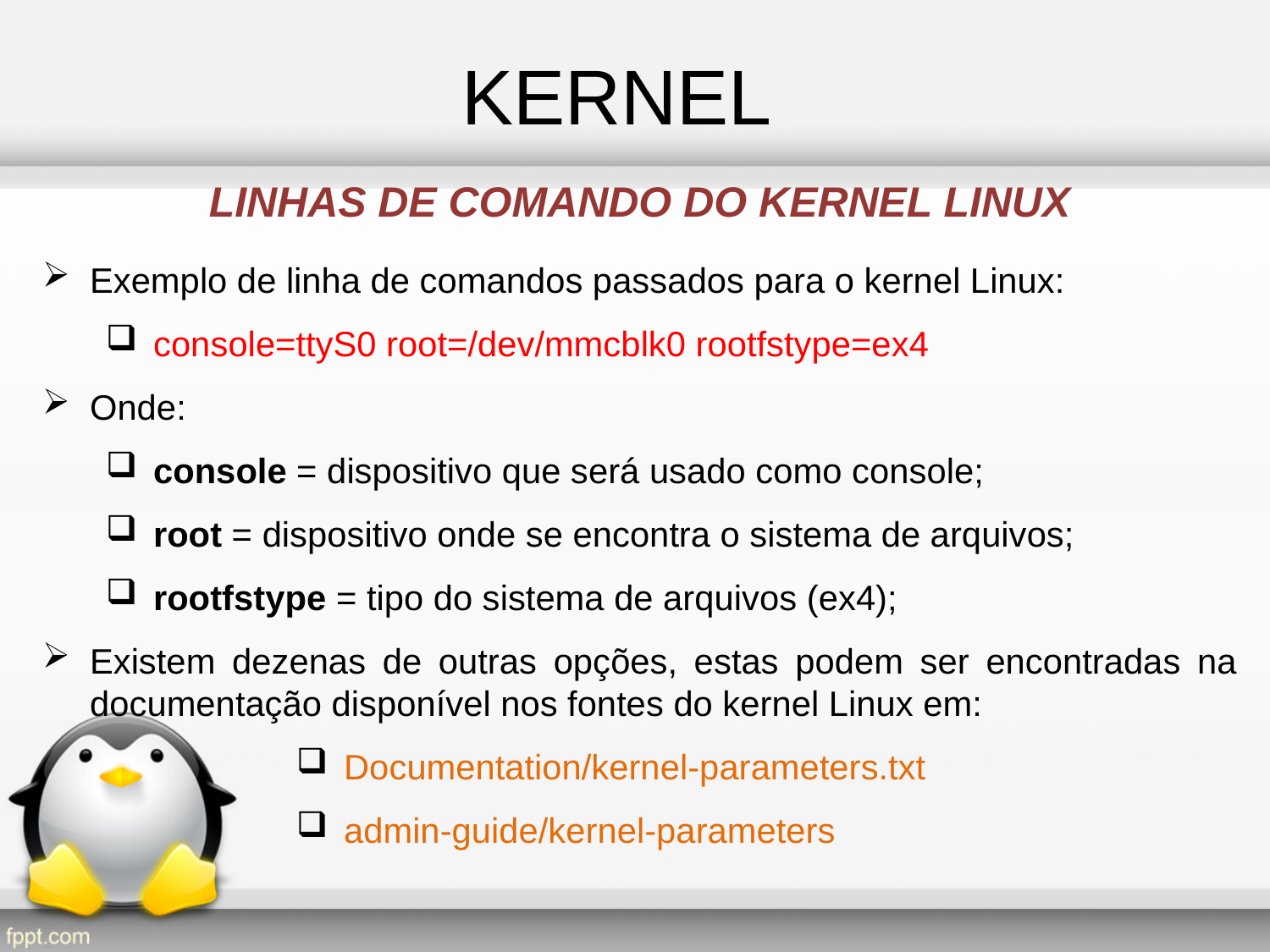

KERNEL
LINHAS DE COMANDO DO KERNEL LINUX
Exemplo de linha de comandos passados para o kernel Linux:
console=ttyS0 root=/dev/mmcblk0 rootfstype=ex4
Onde:
console = dispositivo que será usado como console;
root = dispositivo onde se encontra o sistema de arquivos;
rootfstype = tipo do sistema de arquivos (ex4);
Existem dezenas de outras opções, estas podem ser encontradas na documentação disponível nos fontes do kernel Linux em:
Documentation/kernel-parameters.txt
admin-guide/kernel-parameters